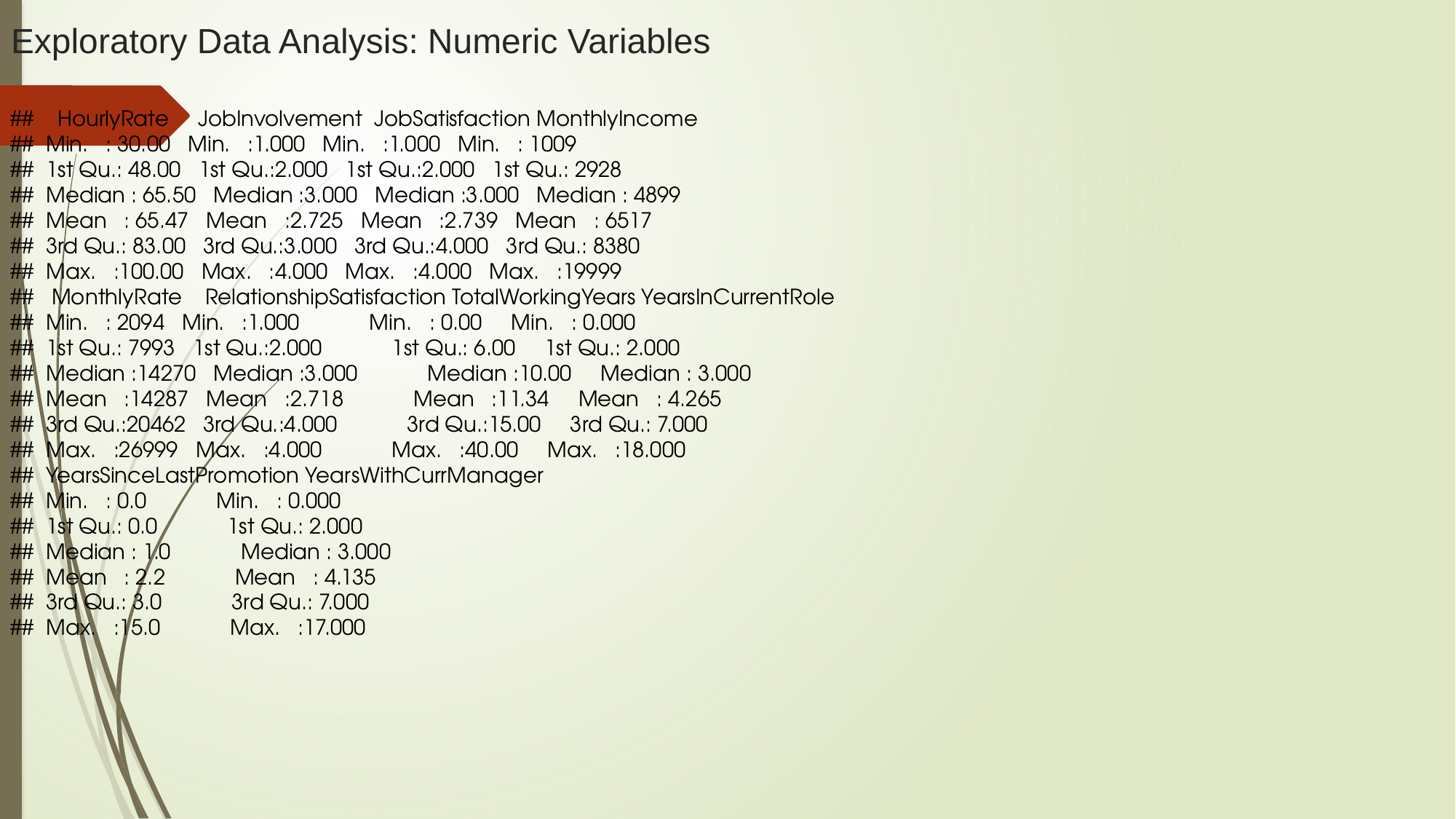

# Exploratory Data Analysis: Numeric Variables
##    HourlyRate     JobInvolvement  JobSatisfaction MonthlyIncome
##  Min.   : 30.00   Min.   :1.000   Min.   :1.000   Min.   : 1009
##  1st Qu.: 48.00   1st Qu.:2.000   1st Qu.:2.000   1st Qu.: 2928
##  Median : 65.50   Median :3.000   Median :3.000   Median : 4899
##  Mean   : 65.47   Mean   :2.725   Mean   :2.739   Mean   : 6517
##  3rd Qu.: 83.00   3rd Qu.:3.000   3rd Qu.:4.000   3rd Qu.: 8380
##  Max.   :100.00   Max.   :4.000   Max.   :4.000   Max.   :19999
##   MonthlyRate    RelationshipSatisfaction TotalWorkingYears YearsInCurrentRole
##  Min.   : 2094   Min.   :1.000            Min.   : 0.00     Min.   : 0.000
##  1st Qu.: 7993   1st Qu.:2.000            1st Qu.: 6.00     1st Qu.: 2.000
##  Median :14270   Median :3.000            Median :10.00     Median : 3.000
##  Mean   :14287   Mean   :2.718            Mean   :11.34     Mean   : 4.265
##  3rd Qu.:20462   3rd Qu.:4.000            3rd Qu.:15.00     3rd Qu.: 7.000
##  Max.   :26999   Max.   :4.000            Max.   :40.00     Max.   :18.000
##  YearsSinceLastPromotion YearsWithCurrManager
##  Min.   : 0.0            Min.   : 0.000
##  1st Qu.: 0.0            1st Qu.: 2.000
##  Median : 1.0            Median : 3.000
##  Mean   : 2.2            Mean   : 4.135
##  3rd Qu.: 3.0            3rd Qu.: 7.000
##  Max.   :15.0            Max.   :17.000